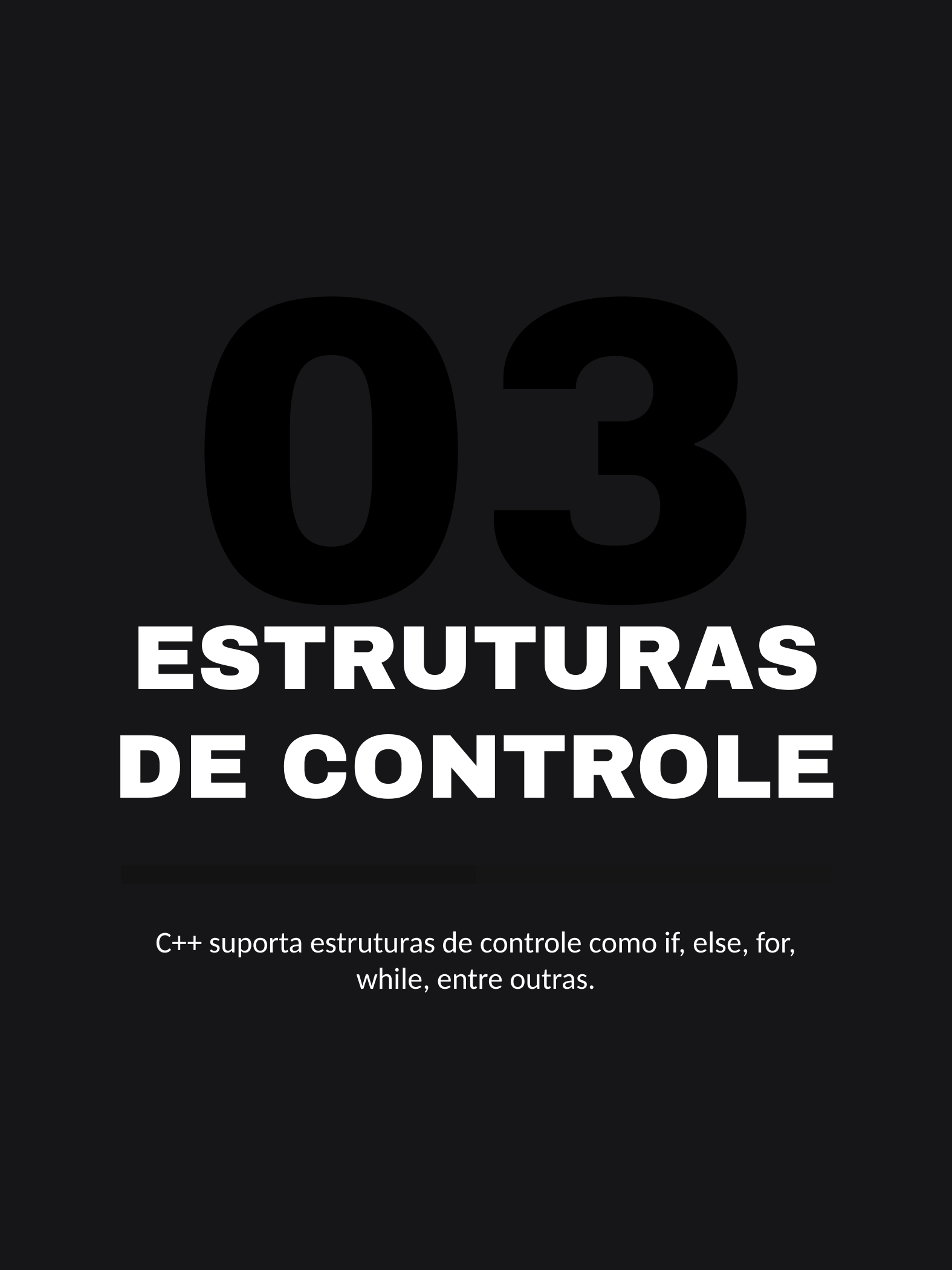

03
ESTRUTURAS DE CONTROLE

C++ suporta estruturas de controle como if, else, for, while, entre outras.

Introdução ao C++ - Victor Fortunato
7